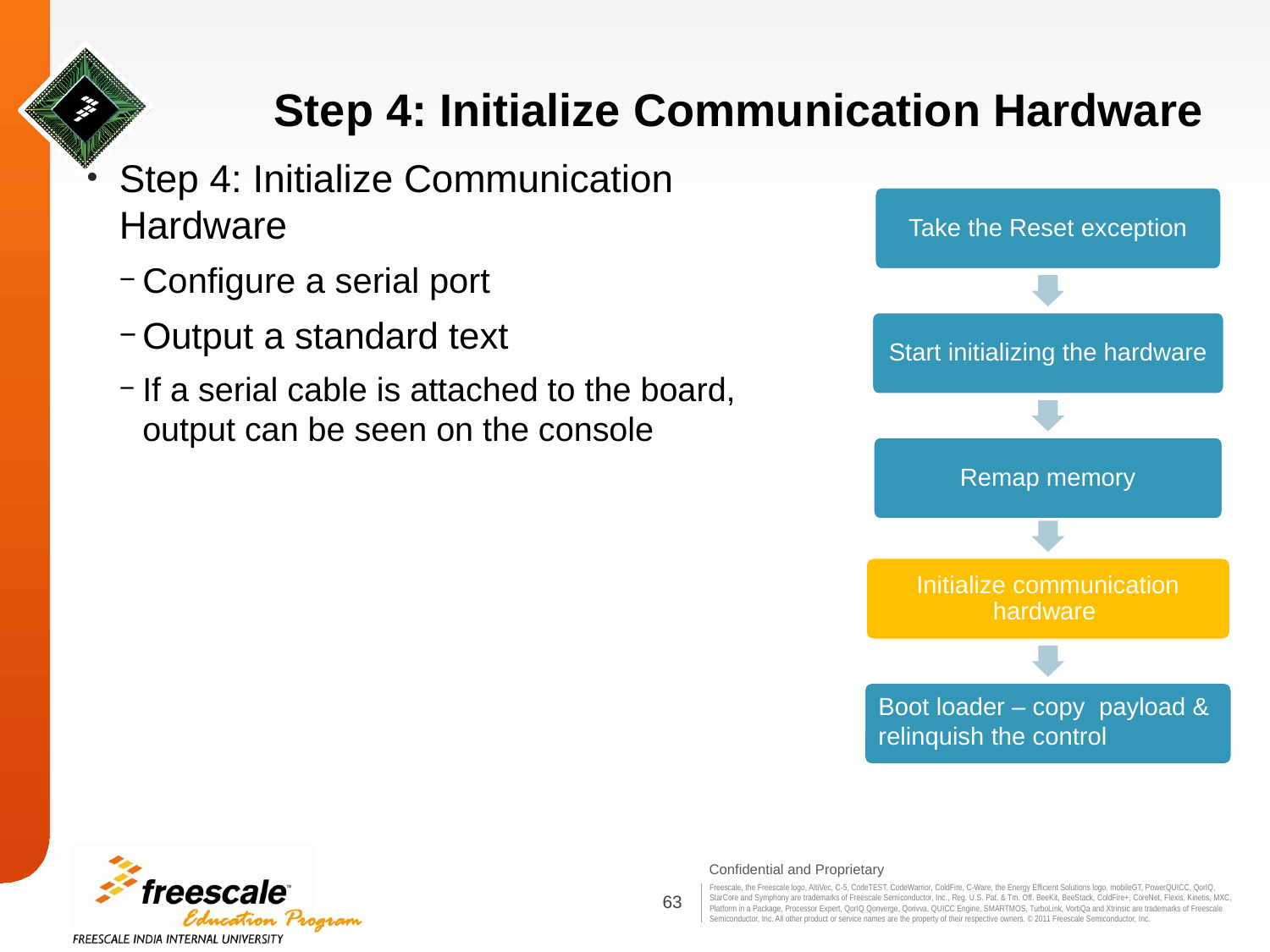

# Step 4: Initialize Communication Hardware
Step 4: Initialize Communication Hardware
Configure a serial port
Output a standard text
If a serial cable is attached to the board, output can be seen on the console

Take the Reset exception

Start initializing the hardware

Remap memory

Initialize communication hardware

Boot loader – copy  payload & relinquish the control